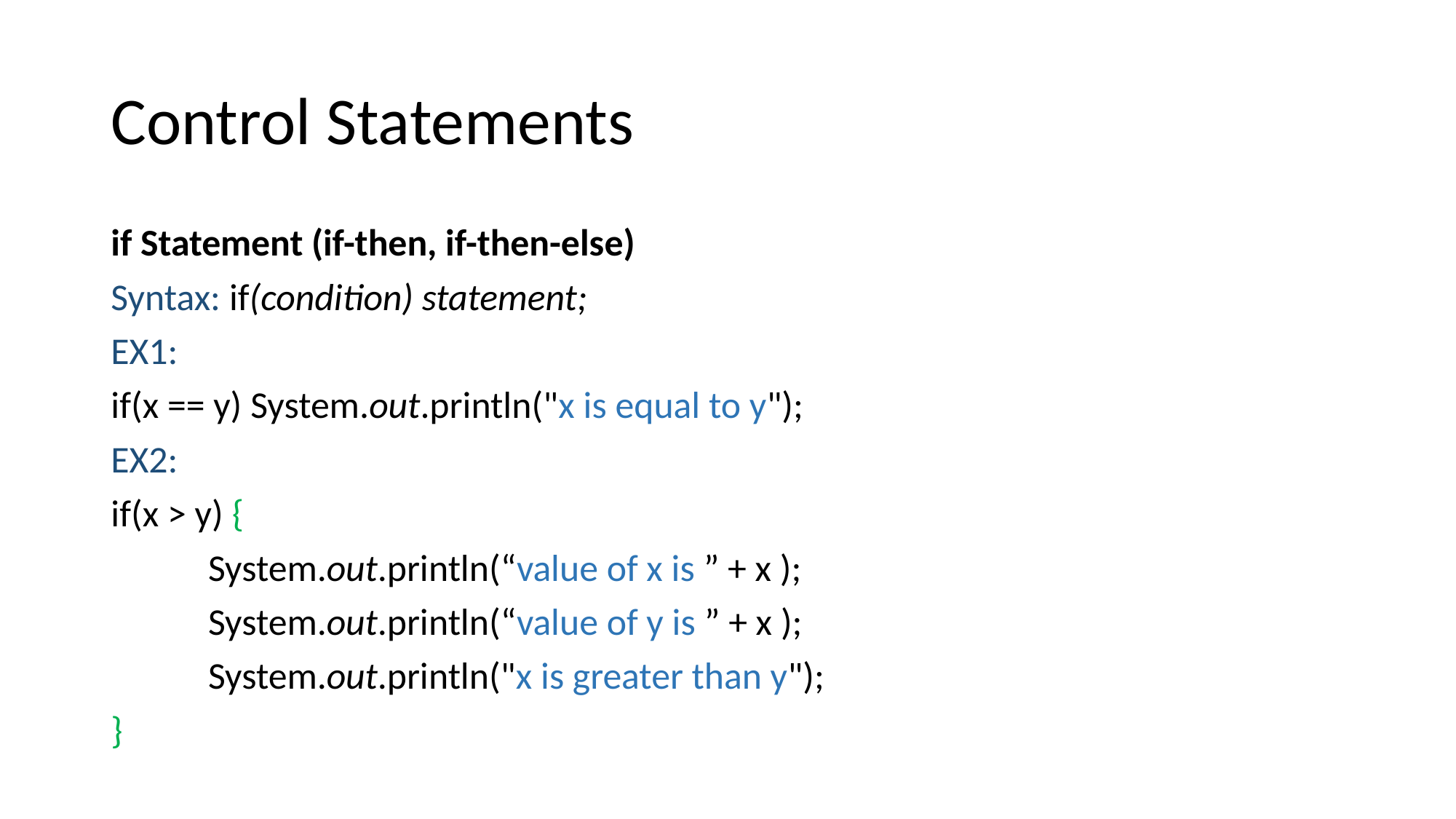

# Control Statements
if Statement (if-then, if-then-else)
Syntax: if(condition) statement;
EX1:
if(x == y) System.out.println("x is equal to y");
EX2:
if(x > y) {
	System.out.println(“value of x is ” + x );
	System.out.println(“value of y is ” + x );
	System.out.println("x is greater than y");
}